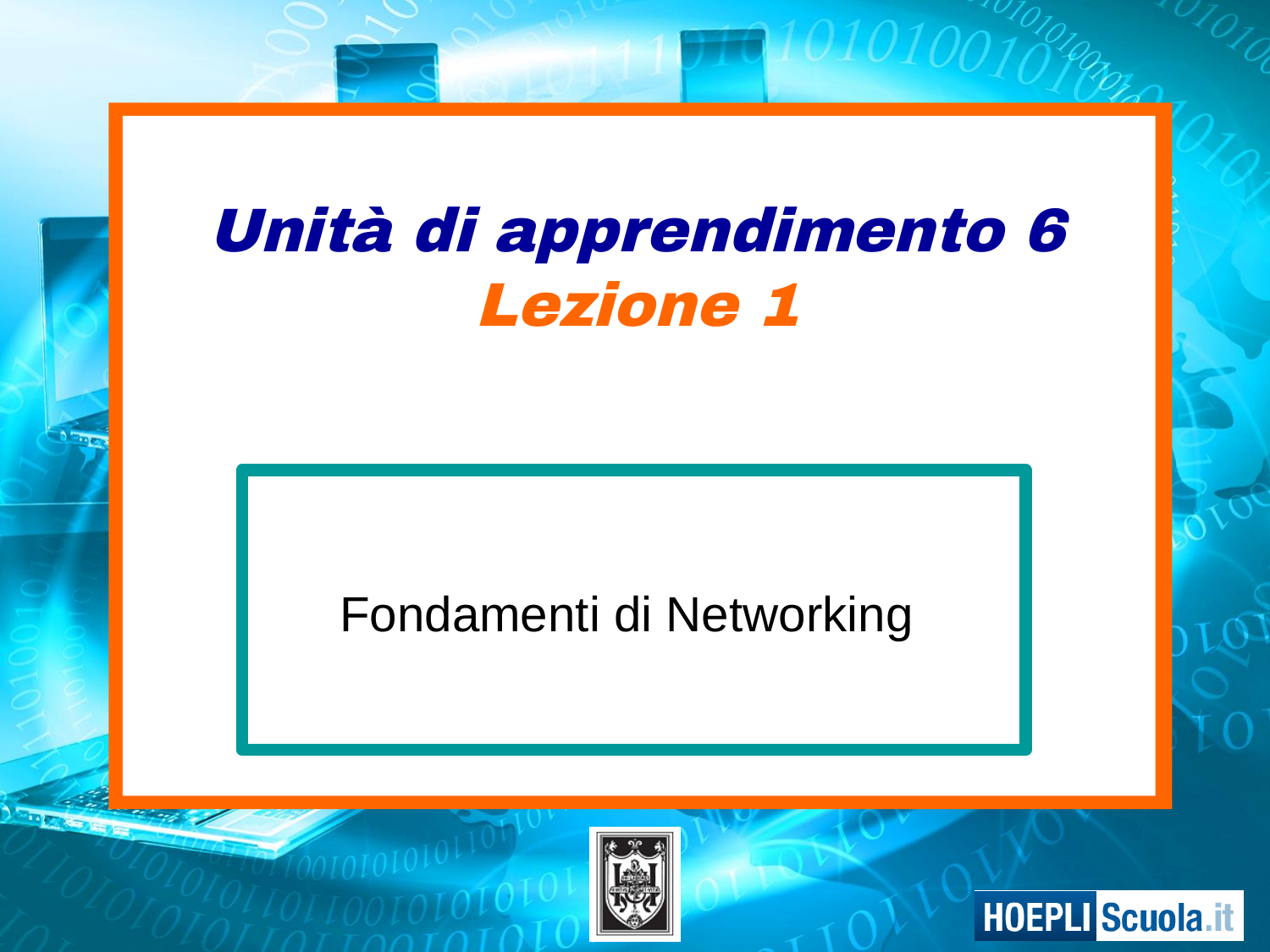

# Unità di apprendimento 6 Lezione 1
Fondamenti di Networking